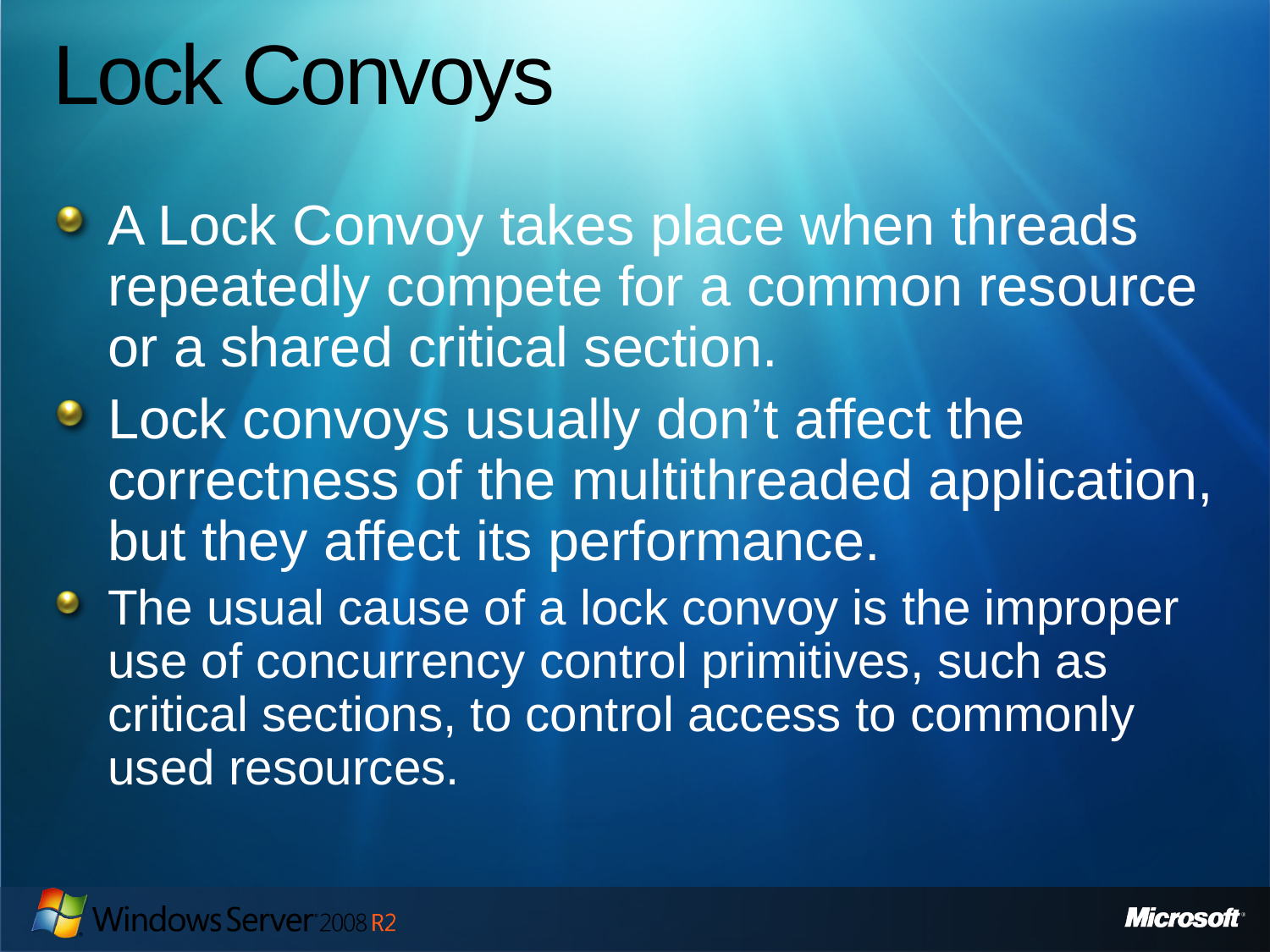

# Lock Convoys
A Lock Convoy takes place when threads repeatedly compete for a common resource or a shared critical section.
Lock convoys usually don’t affect the correctness of the multithreaded application, but they affect its performance.
The usual cause of a lock convoy is the improper use of concurrency control primitives, such as critical sections, to control access to commonly used resources.